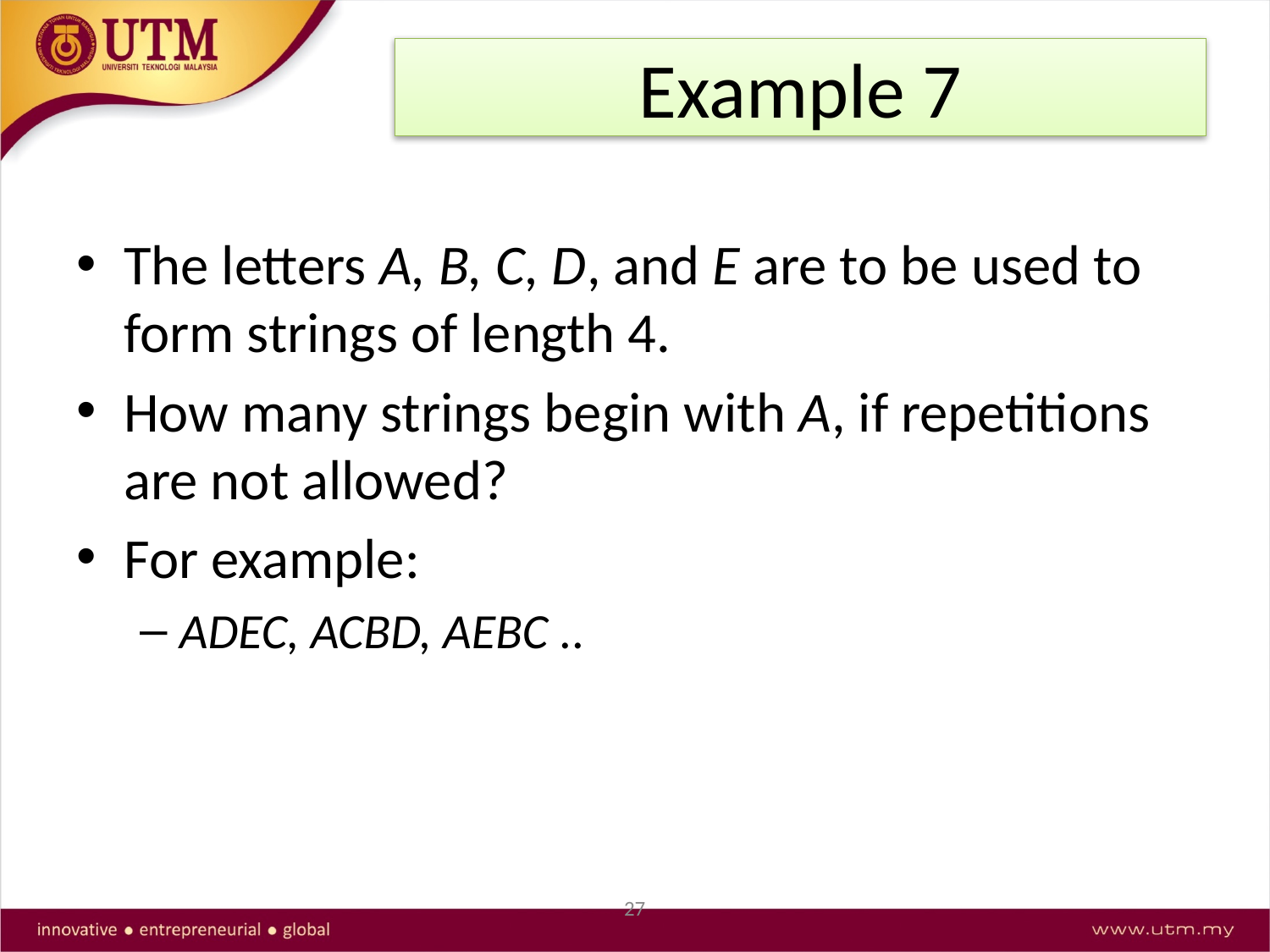

# Example 7
The letters A, B, C, D, and E are to be used to form strings of length 4.
How many strings begin with A, if repetitions are not allowed?
For example:
ADEC, ACBD, AEBC ..

27